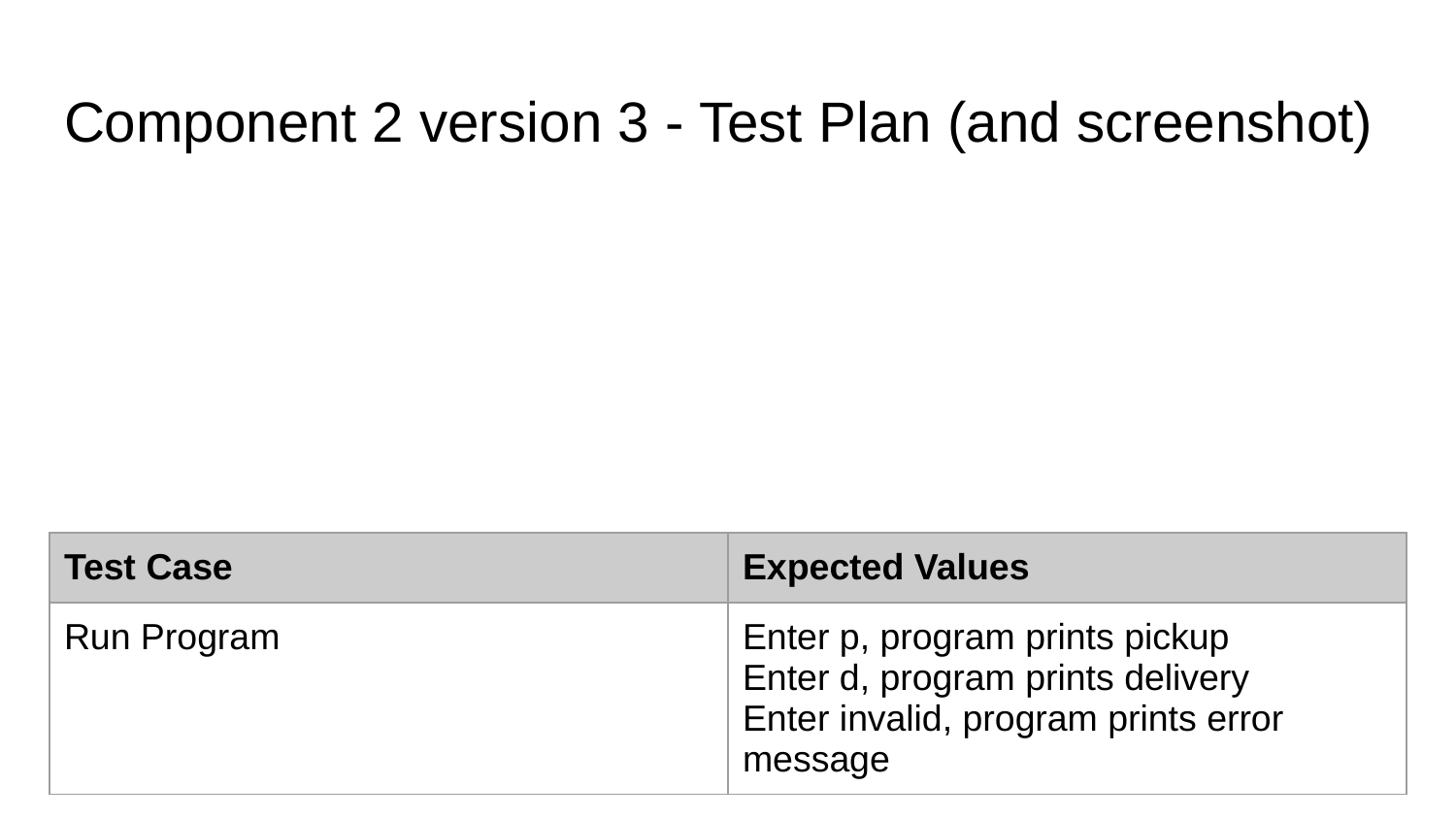

# Component 2 version 3 - Test Plan (and screenshot)
| Test Case | Expected Values |
| --- | --- |
| Run Program | Enter p, program prints pickup Enter d, program prints delivery Enter invalid, program prints error message |